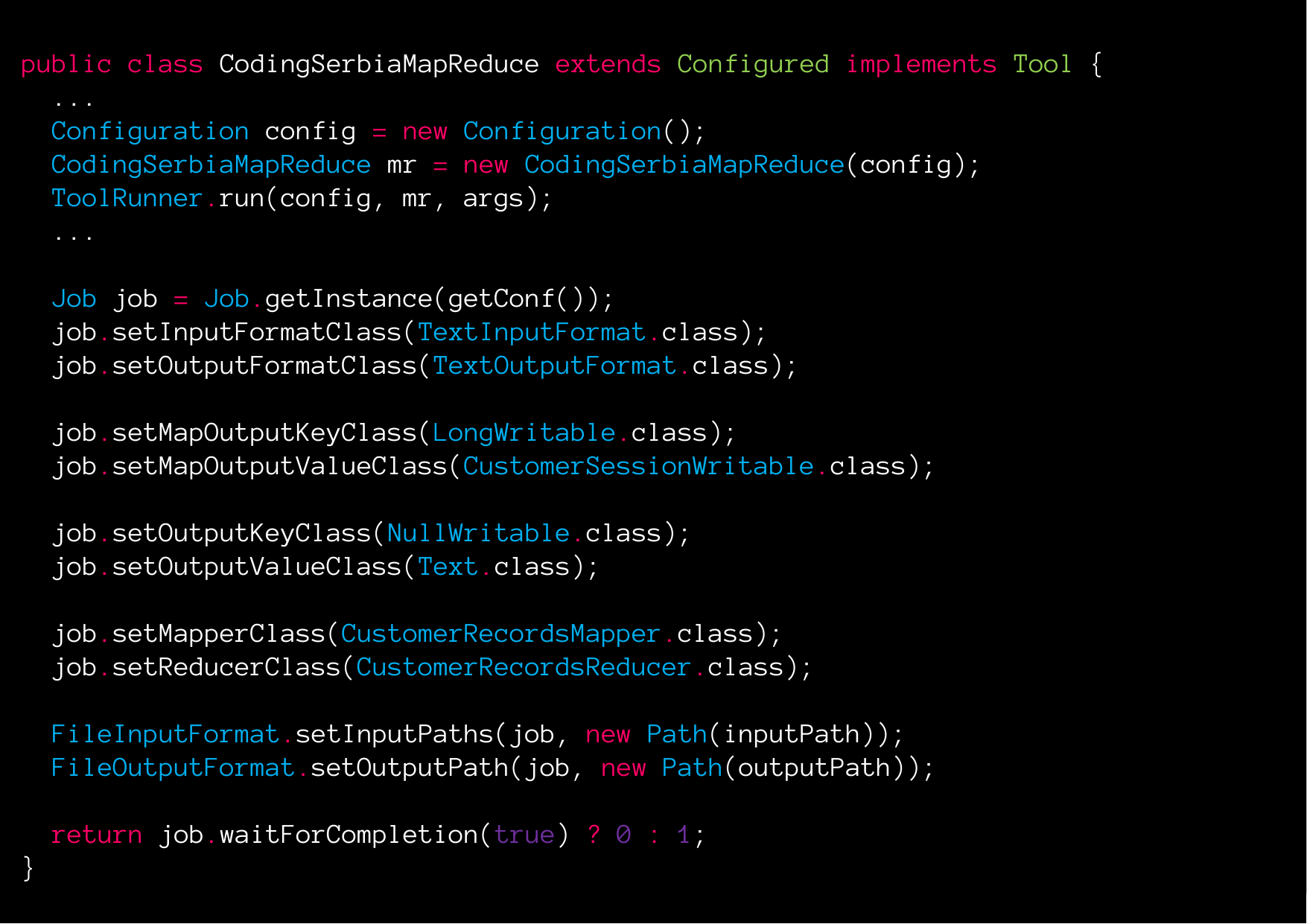

public class CodingSerbiaMapReduce extends Configured implements Tool {
  ...
  Configuration config = new Configuration();
  CodingSerbiaMapReduce mr = new CodingSerbiaMapReduce(config);
  ToolRunner.run(config, mr, args);
  ...

  Job job = Job.getInstance(getConf());
  job.setInputFormatClass(TextInputFormat.class);
  job.setOutputFormatClass(TextOutputFormat.class);

  job.setMapOutputKeyClass(LongWritable.class);
  job.setMapOutputValueClass(CustomerSessionWritable.class);

  job.setOutputKeyClass(NullWritable.class);
  job.setOutputValueClass(Text.class);

  job.setMapperClass(CustomerRecordsMapper.class);
  job.setReducerClass(CustomerRecordsReducer.class);

  FileInputFormat.setInputPaths(job, new Path(inputPath));
  FileOutputFormat.setOutputPath(job, new Path(outputPath));

  return job.waitForCompletion(true) ? 0 : 1;
}